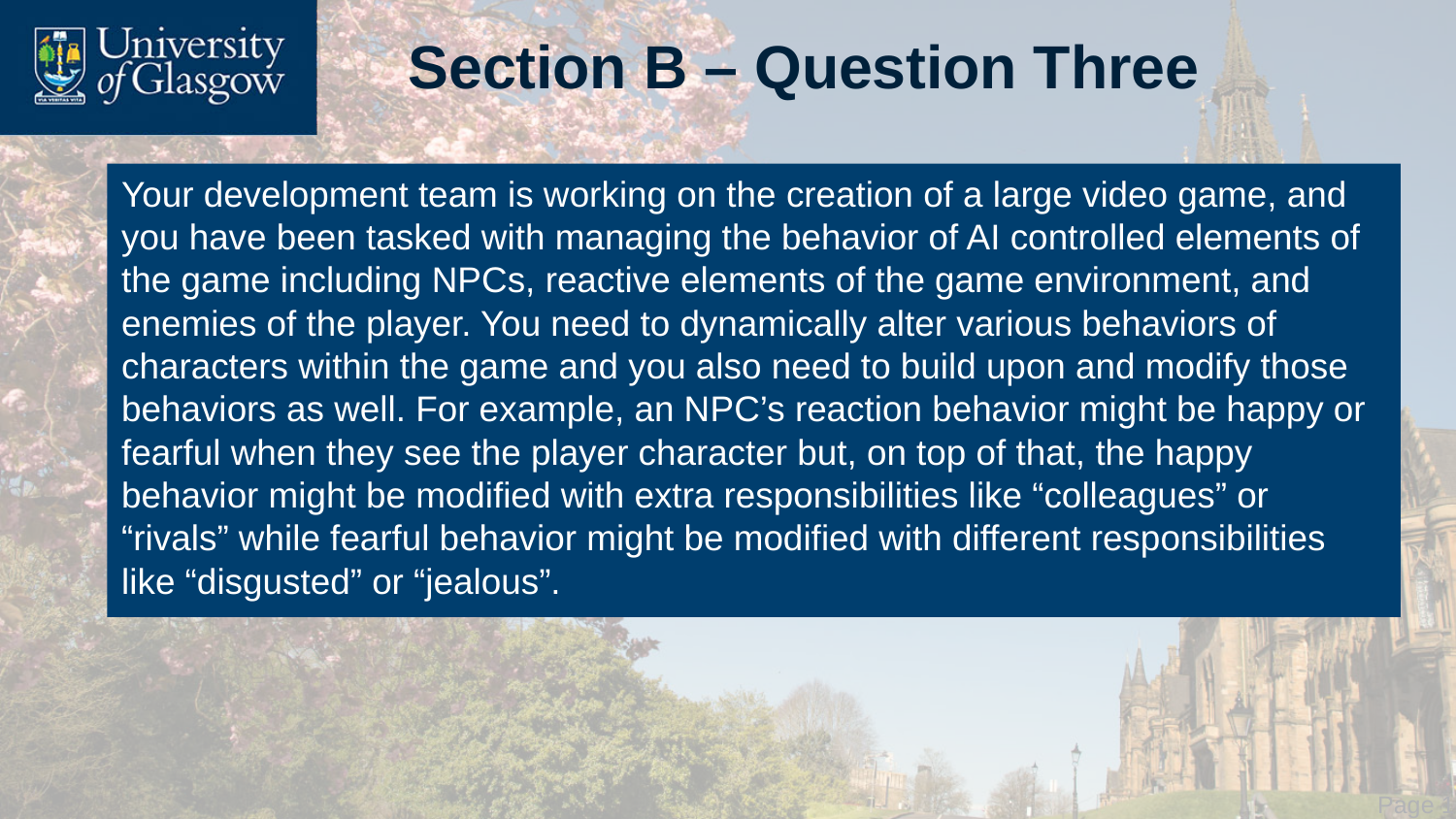

# Section B – Question Three
Your development team is working on the creation of a large video game, and you have been tasked with managing the behavior of AI controlled elements of the game including NPCs, reactive elements of the game environment, and enemies of the player. You need to dynamically alter various behaviors of characters within the game and you also need to build upon and modify those behaviors as well. For example, an NPC’s reaction behavior might be happy or fearful when they see the player character but, on top of that, the happy behavior might be modified with extra responsibilities like “colleagues” or “rivals” while fearful behavior might be modified with different responsibilities like “disgusted” or “jealous”.

 Page 15